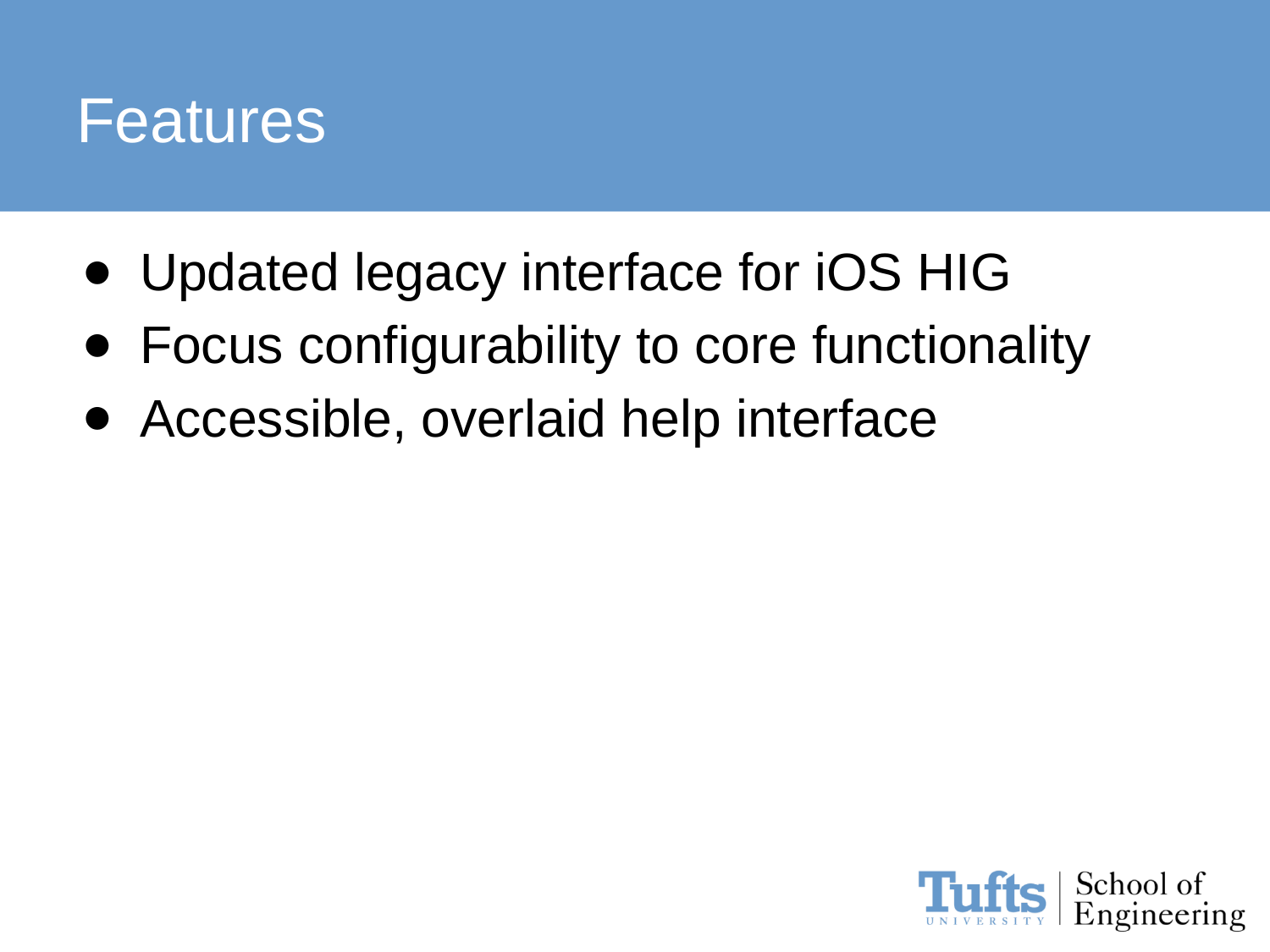

# Features
Updated legacy interface for iOS HIG
Focus configurability to core functionality
Accessible, overlaid help interface